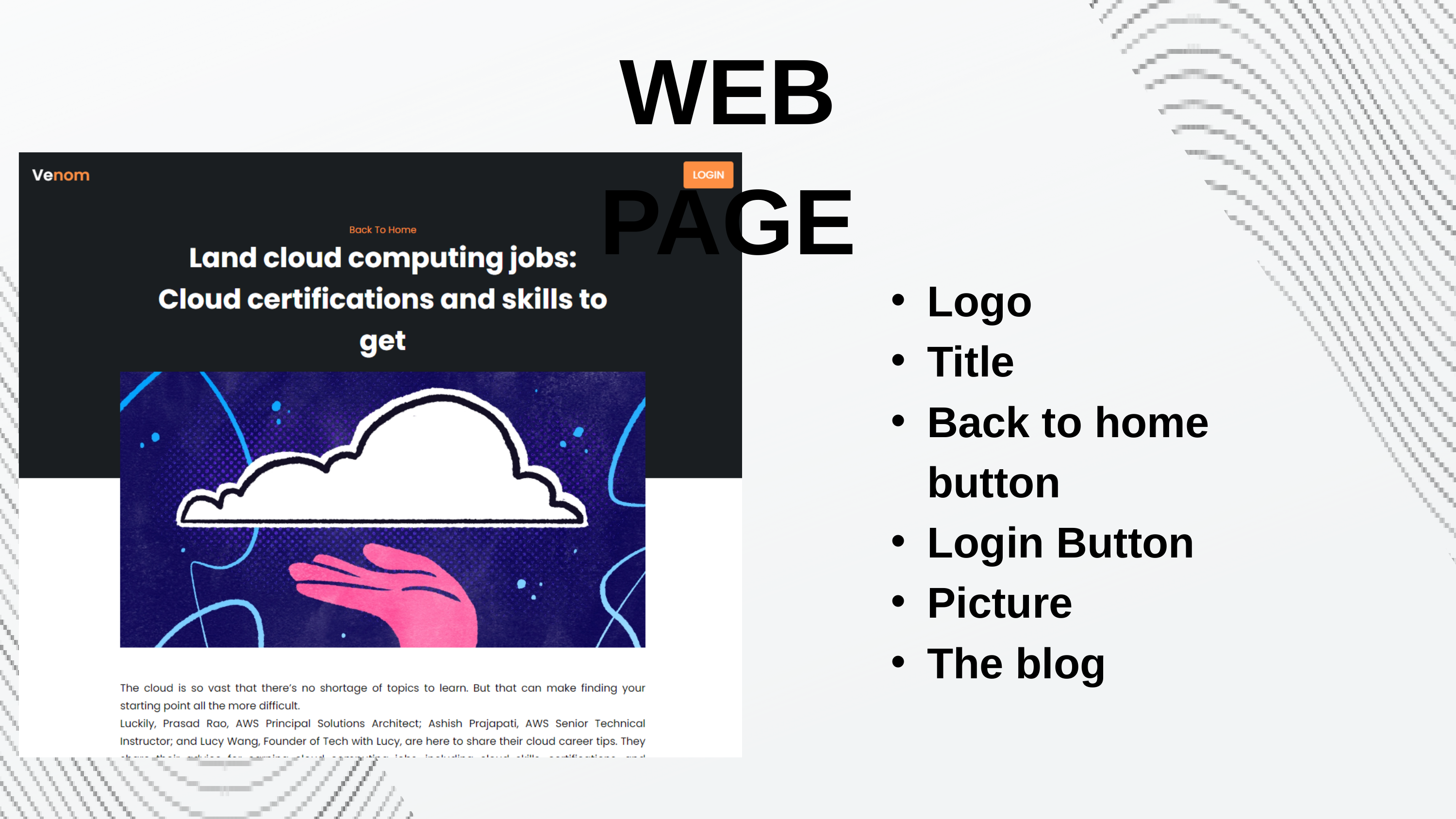

WEB PAGE

Logo
Title
Back to home button
Login Button
Picture
The blog